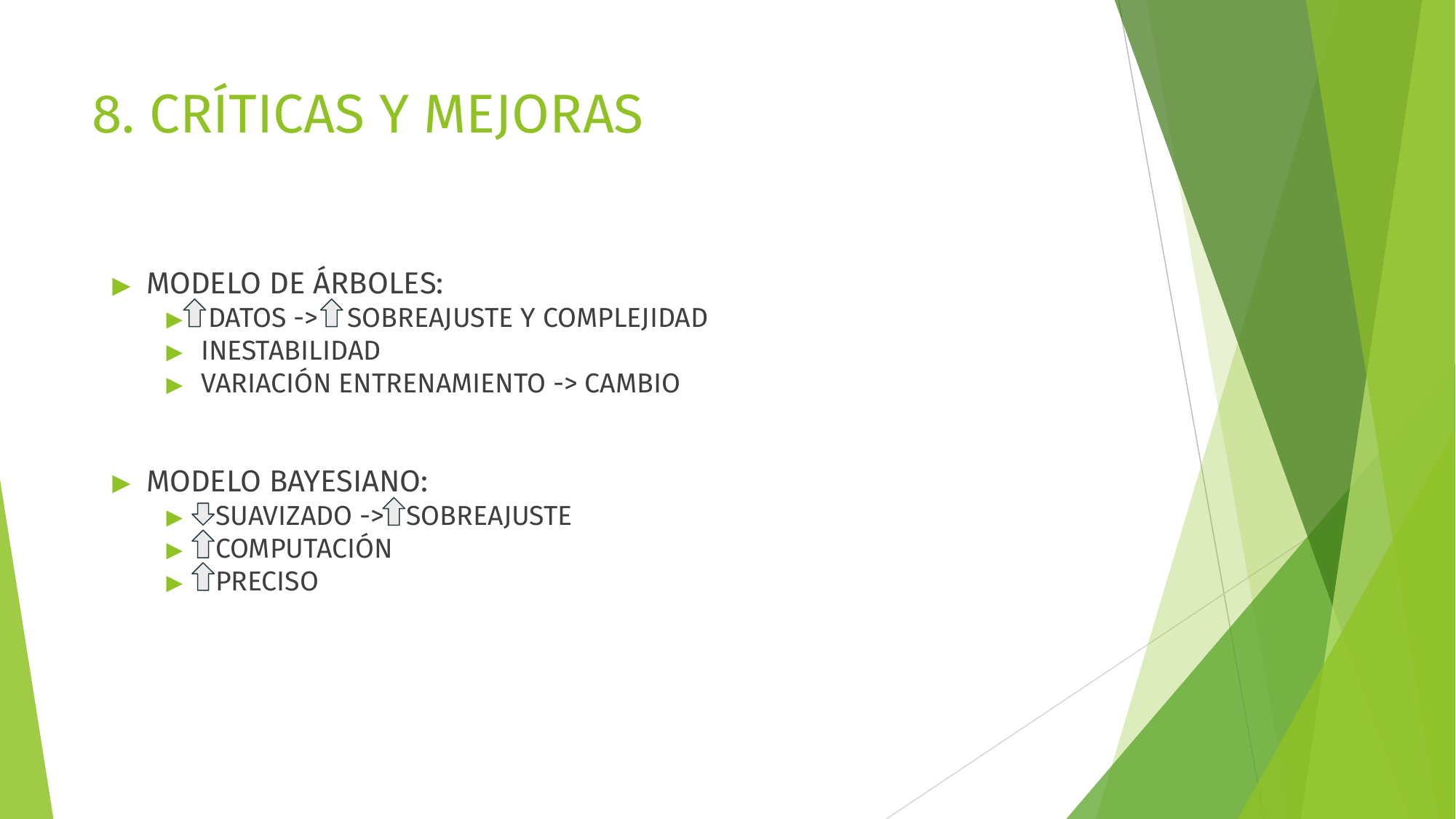

# 8. CRÍTICAS Y MEJORAS
MODELO DE ÁRBOLES:
 DATOS ->    SOBREAJUSTE Y COMPLEJIDAD
INESTABILIDAD
VARIACIÓN ENTRENAMIENTO -> CAMBIO

MODELO BAYESIANO:
  SUAVIZADO ->   SOBREAJUSTE
  COMPUTACIÓN
  PRECISO